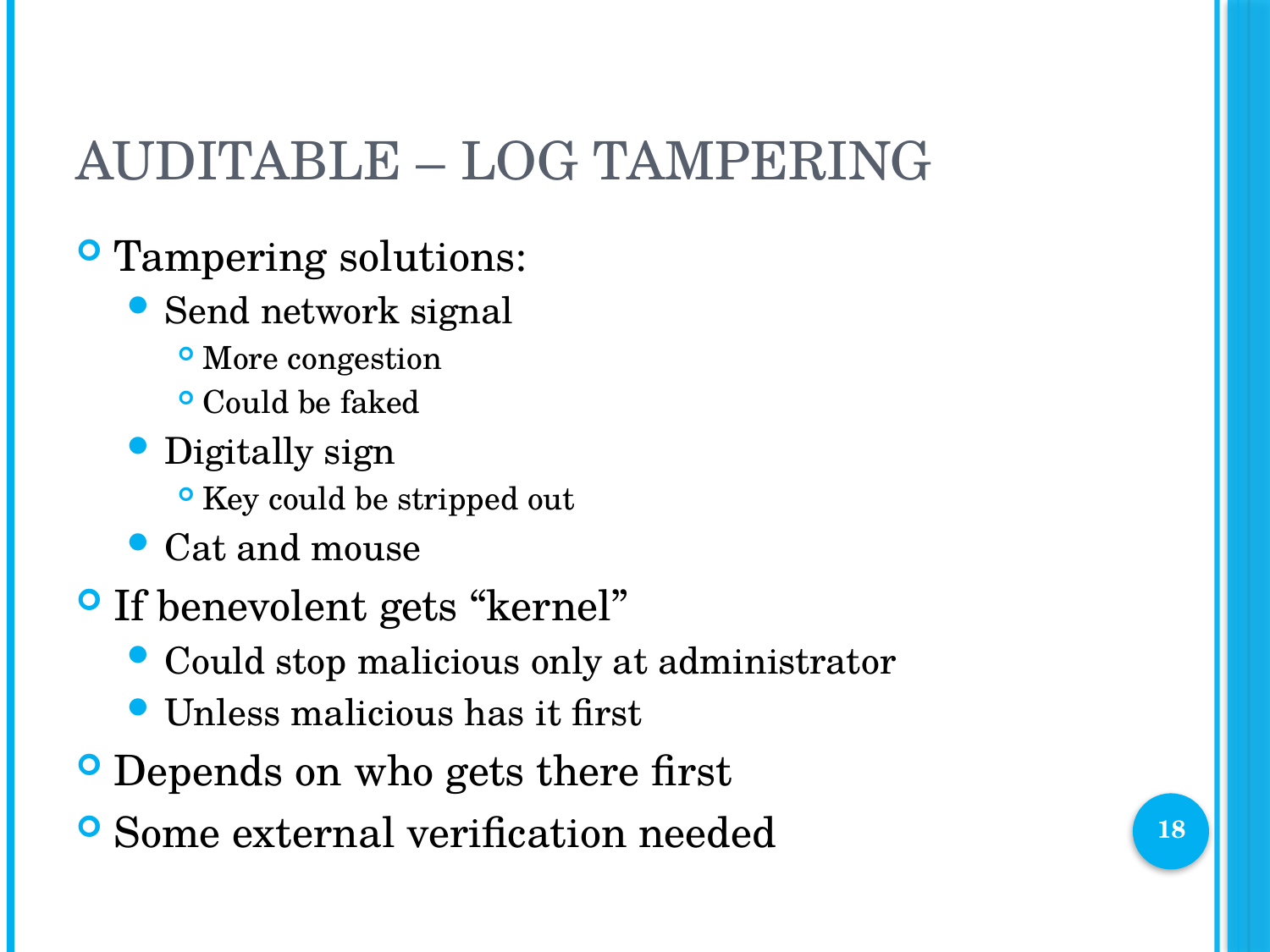

# Auditable – Log Tampering
Tampering solutions:
Send network signal
More congestion
Could be faked
Digitally sign
Key could be stripped out
Cat and mouse
If benevolent gets “kernel”
Could stop malicious only at administrator
Unless malicious has it first
Depends on who gets there first
Some external verification needed
18